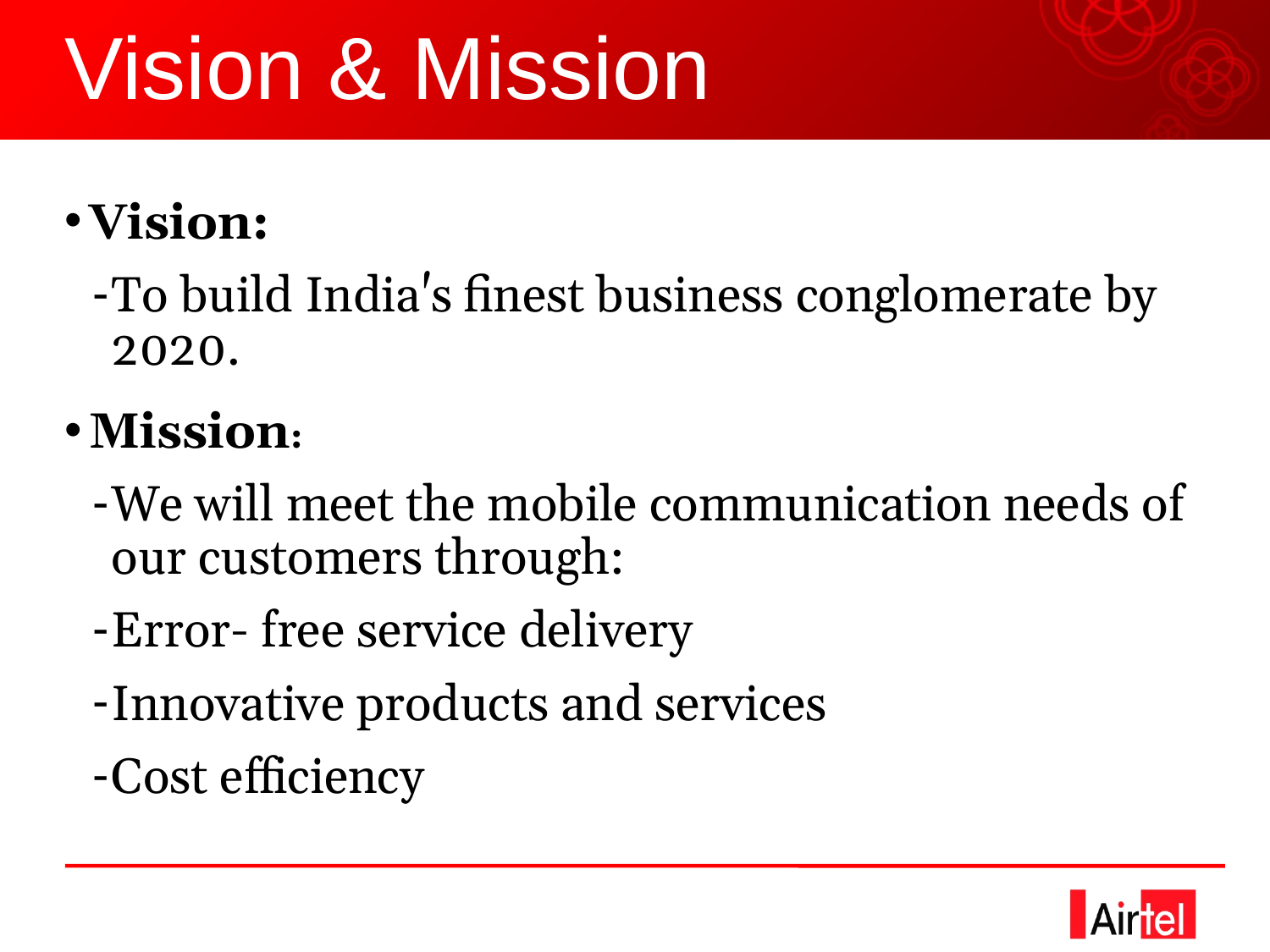

# Vision & Mission
Vision:
To build India's finest business conglomerate by 2020.
Mission:
We will meet the mobile communication needs of our customers through:
Error- free service delivery
Innovative products and services
Cost efficiency